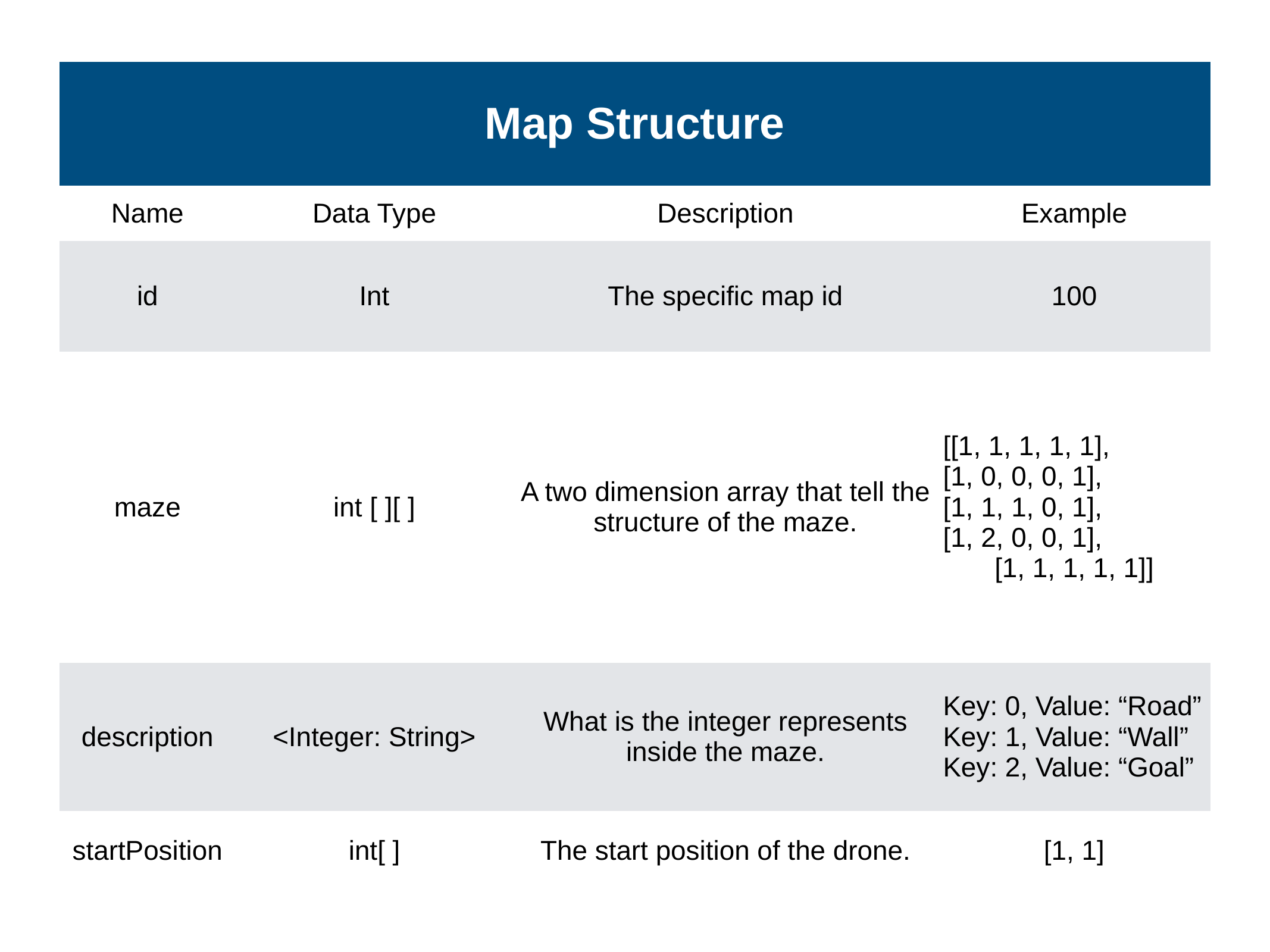

| Map Structure |  |  |  |  |  |
| --- | --- | --- | --- | --- | --- |
| Name | Data Type | Description |  |  | Example |
| id | Int | The specific map id |  |  | 100 |
| maze | int [ ][ ] | A two dimension array that tell the structure of the maze. |  |  | [[1, 1, 1, 1, 1], [1, 0, 0, 0, 1], [1, 1, 1, 0, 1], [1, 2, 0, 0, 1], [1, 1, 1, 1, 1]] |
| description | <Integer: String> | What is the integer represents inside the maze. |  |  | Key: 0, Value: “Road” Key: 1, Value: “Wall” Key: 2, Value: “Goal” |
| startPosition | int[ ] | The start position of the drone. |  |  | [1, 1] |